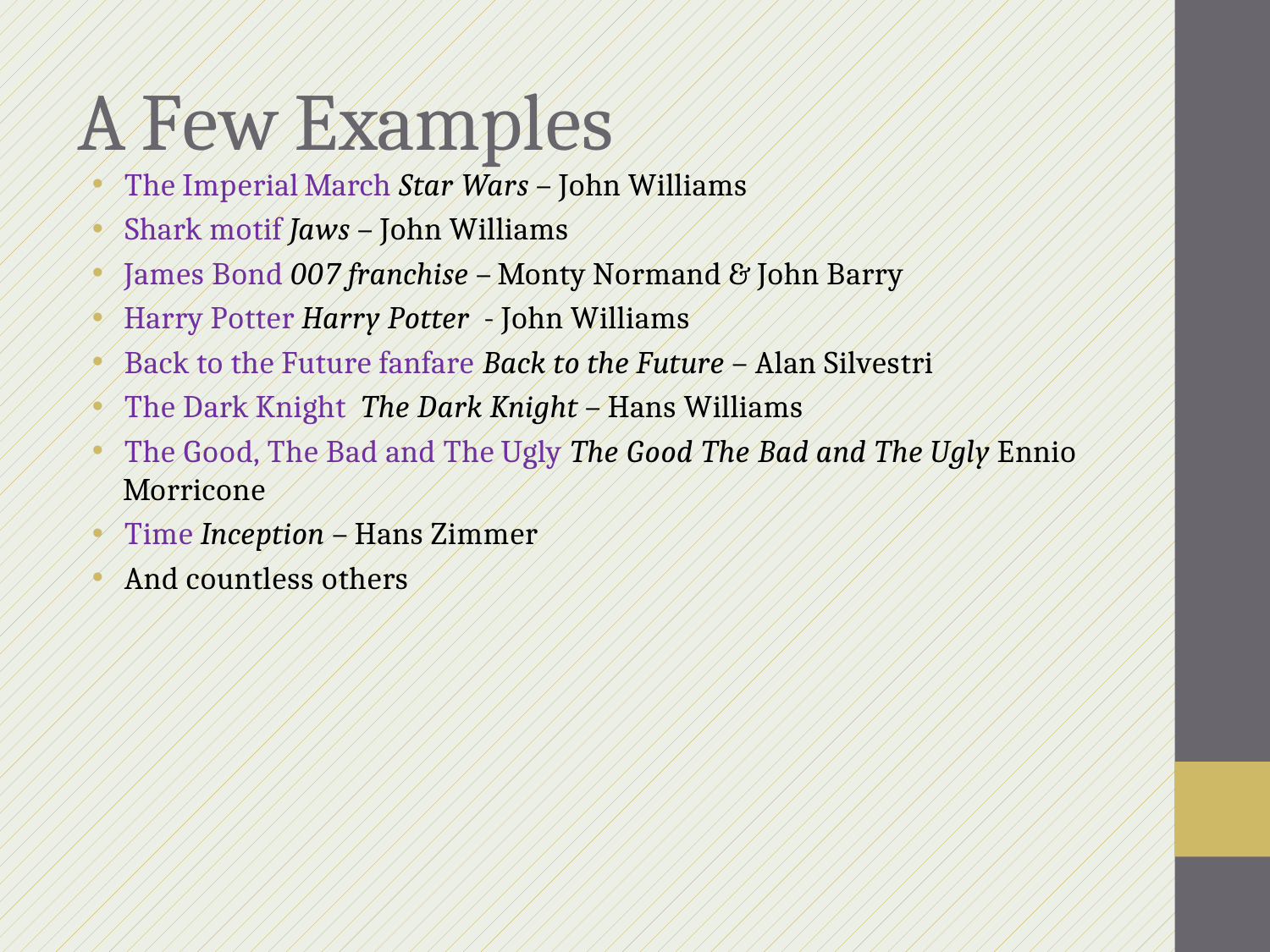

# A Few Examples
The Imperial March Star Wars – John Williams
Shark motif Jaws – John Williams
James Bond 007 franchise – Monty Normand & John Barry
Harry Potter Harry Potter  - John Williams
Back to the Future fanfare Back to the Future – Alan Silvestri
The Dark Knight  The Dark Knight – Hans Williams
The Good, The Bad and The Ugly The Good The Bad and The Ugly Ennio Morricone
Time Inception – Hans Zimmer
And countless others